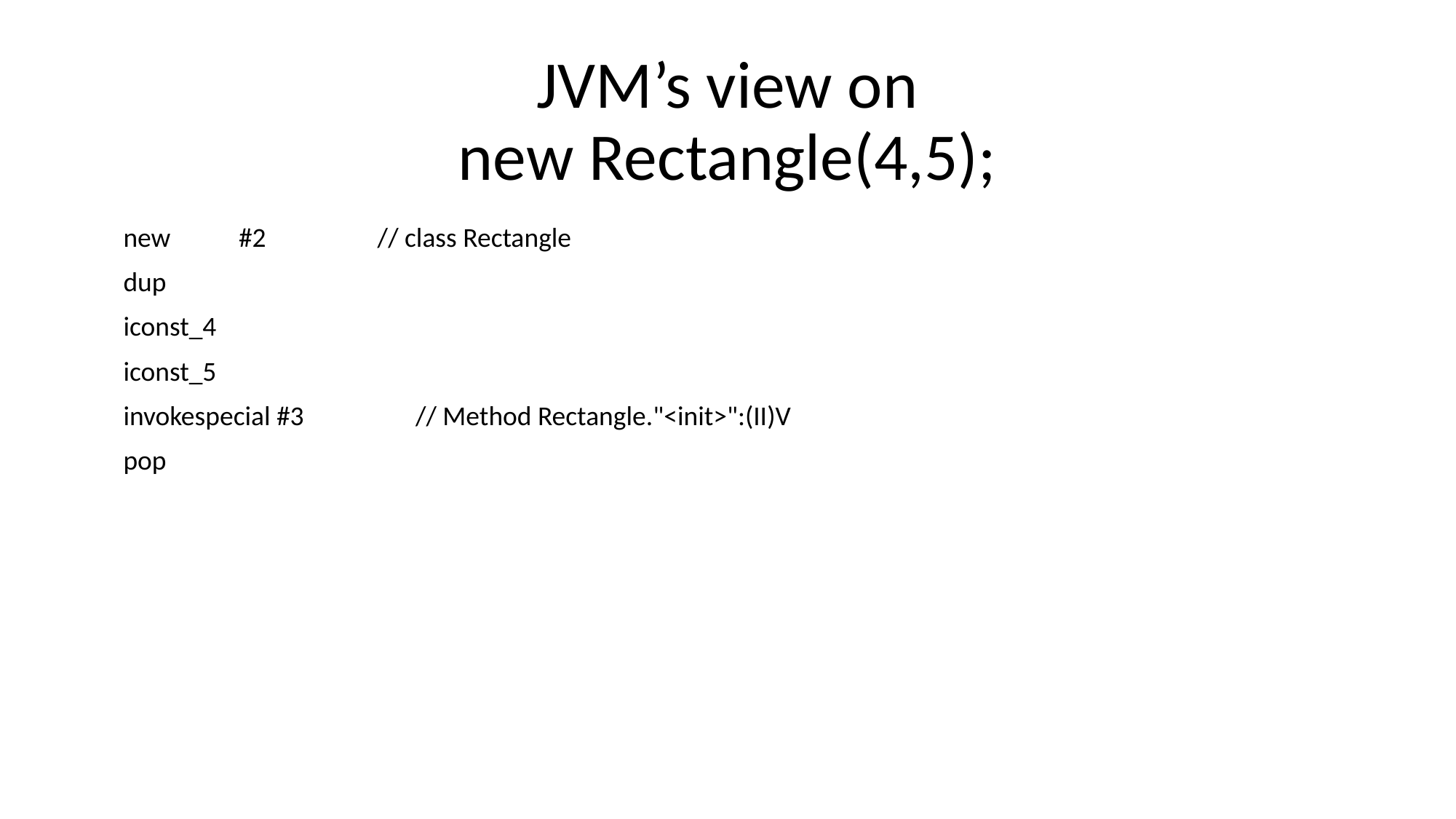

# JVM’s view on new Rectangle(4,5);
  new           #2                  // class Rectangle
  dup
  iconst_4
  iconst_5
  invokespecial #3                  // Method Rectangle."<init>":(II)V
  pop